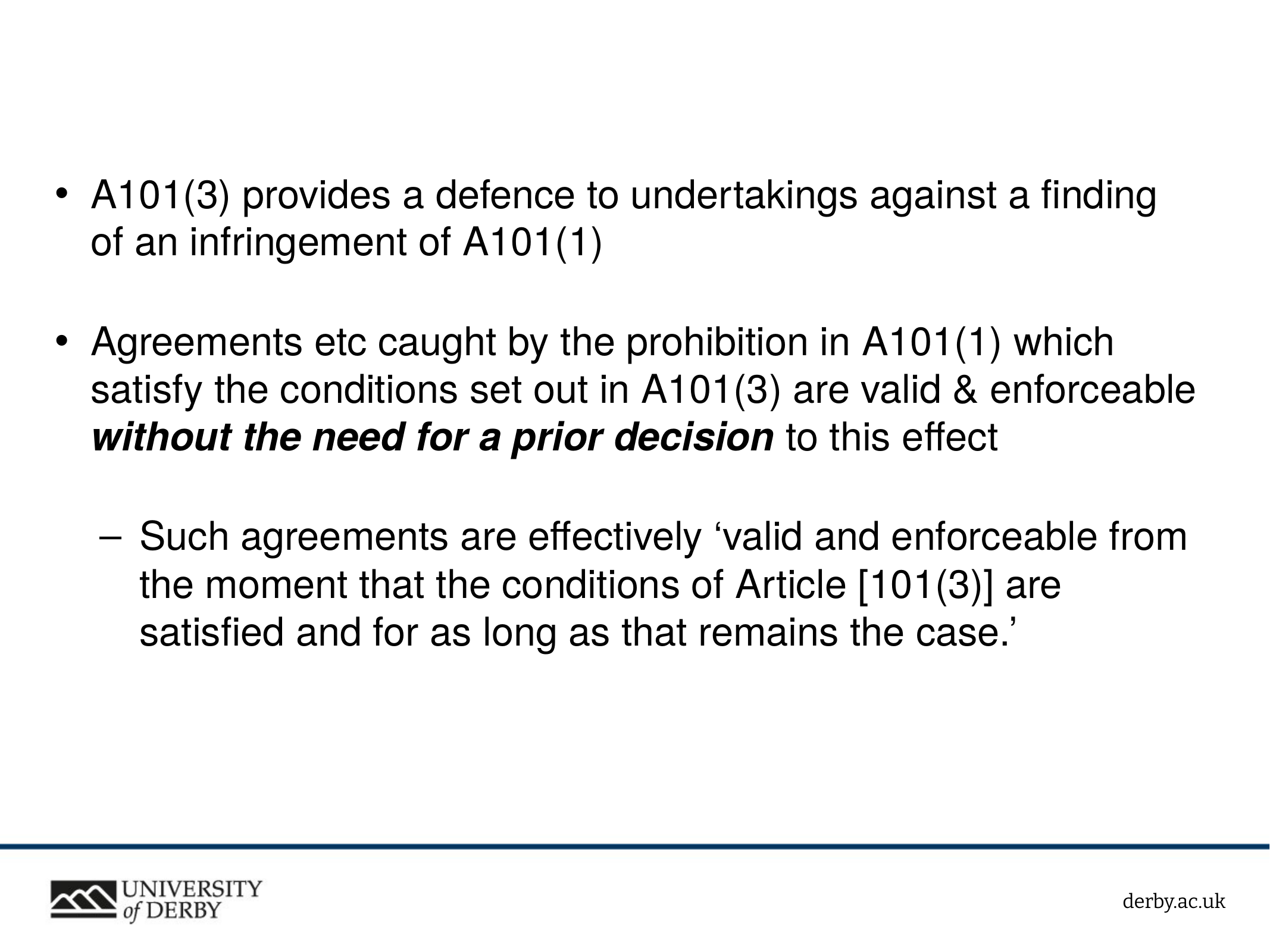

A101(3) provides a defence to undertakings against a finding of an infringement of A101(1)
Agreements etc caught by the prohibition in A101(1) which satisfy the conditions set out in A101(3) are valid & enforceable without the need for a prior decision to this effect
Such agreements are effectively ‘valid and enforceable from the moment that the conditions of Article [101(3)] are satisfied and for as long as that remains the case.’